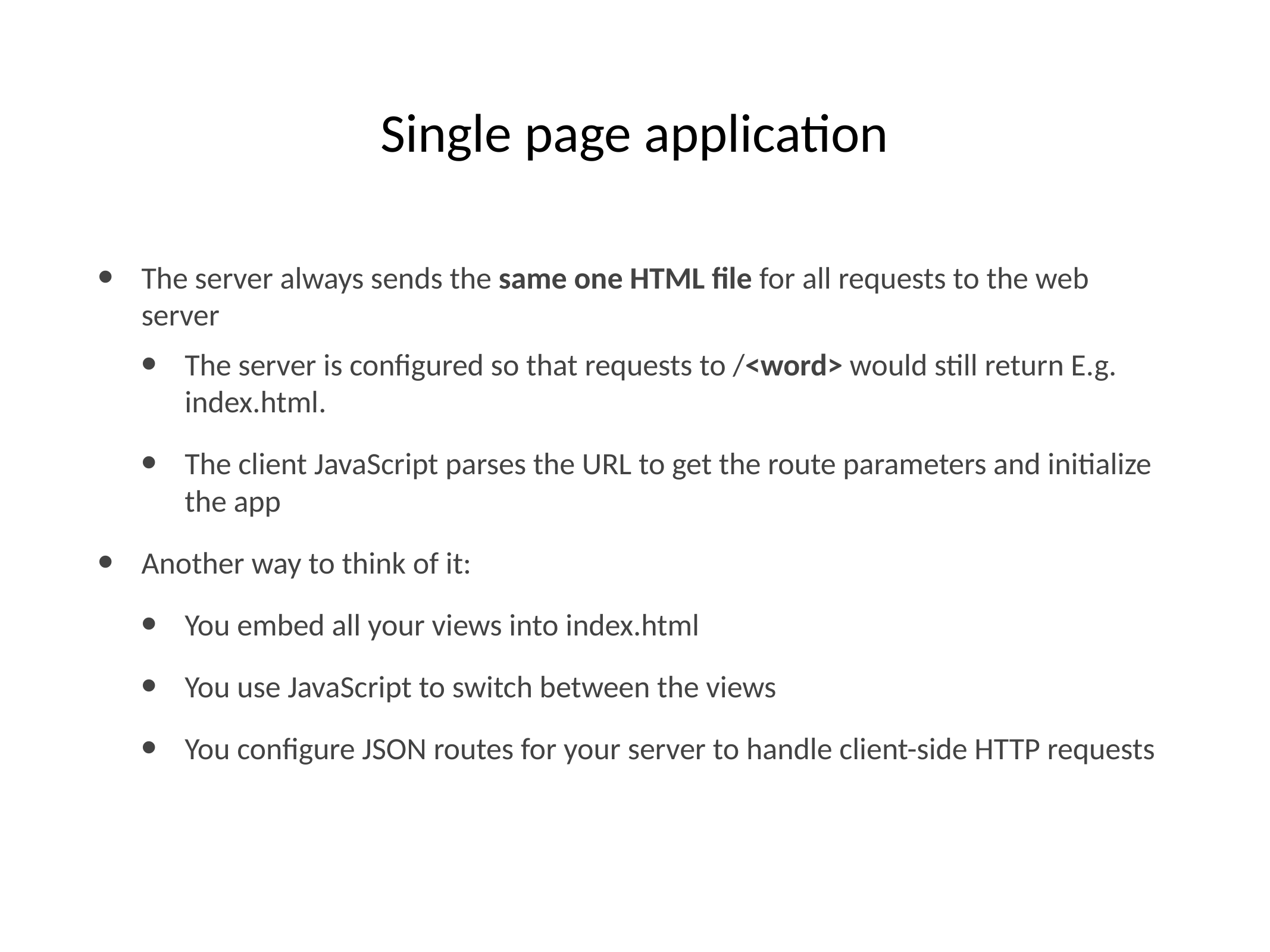

# Single page application
The server always sends the same one HTML file for all requests to the web server
The server is configured so that requests to /<word> would still return E.g. index.html.
The client JavaScript parses the URL to get the route parameters and initialize the app
Another way to think of it:
You embed all your views into index.html
You use JavaScript to switch between the views
You configure JSON routes for your server to handle client-side HTTP requests